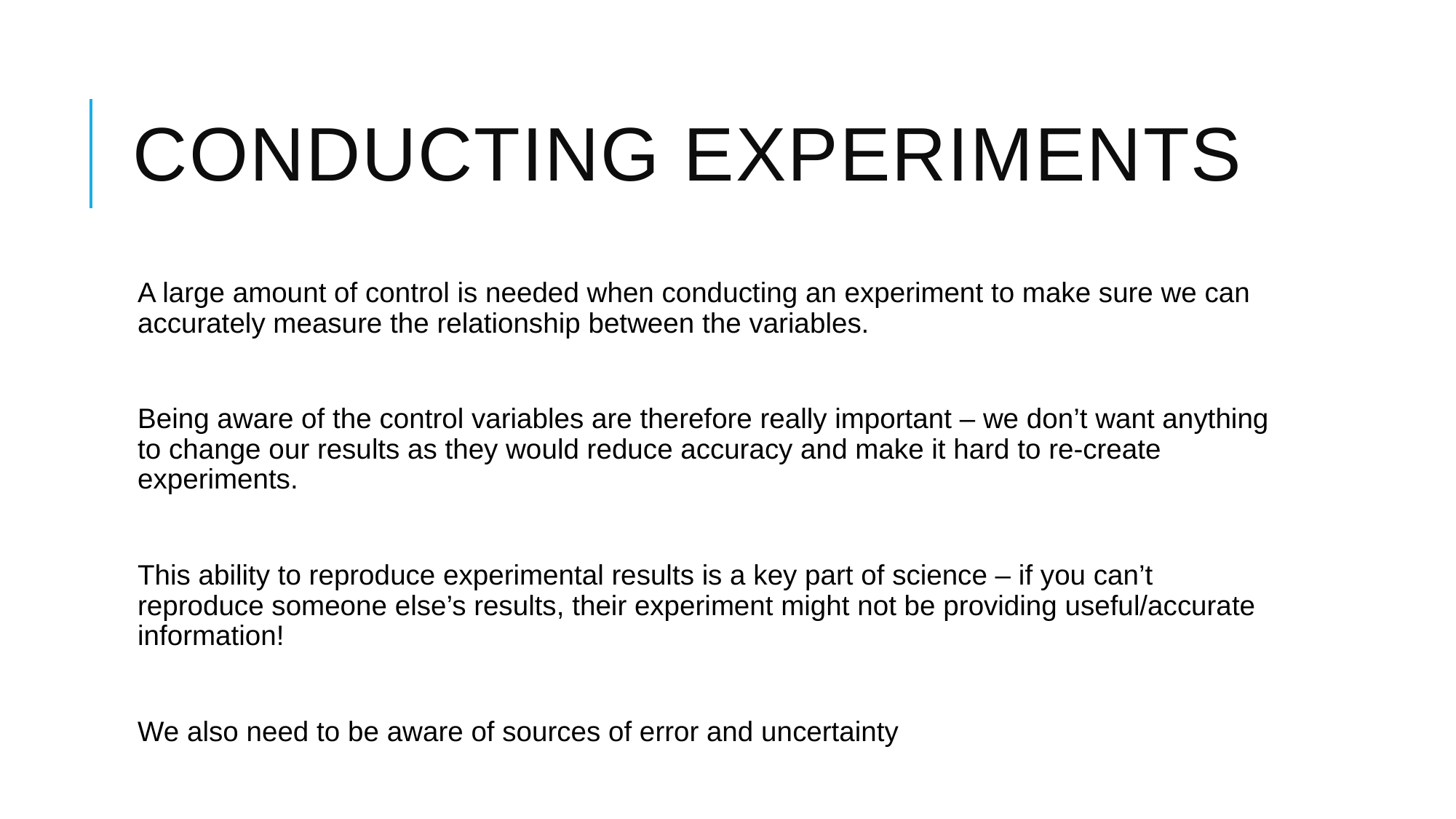

# Conducting Experiments
A large amount of control is needed when conducting an experiment to make sure we can accurately measure the relationship between the variables.

Being aware of the control variables are therefore really important – we don’t want anything to change our results as they would reduce accuracy and make it hard to re-create experiments.

This ability to reproduce experimental results is a key part of science – if you can’t reproduce someone else’s results, their experiment might not be providing useful/accurate information!

We also need to be aware of sources of error and uncertainty